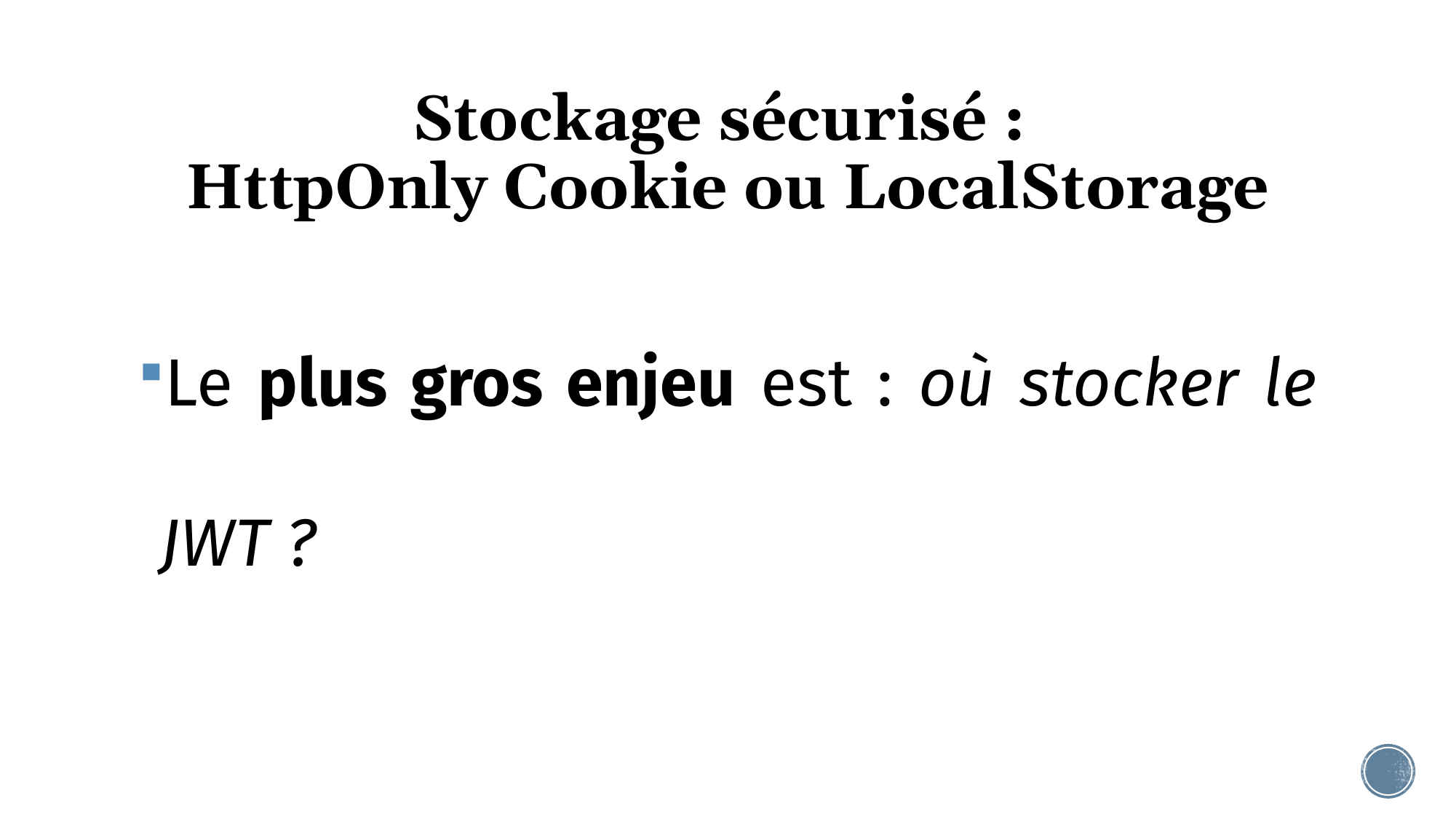

# Stockage sécurisé : HttpOnly Cookie ou LocalStorage
Le plus gros enjeu est : où stocker le JWT ?